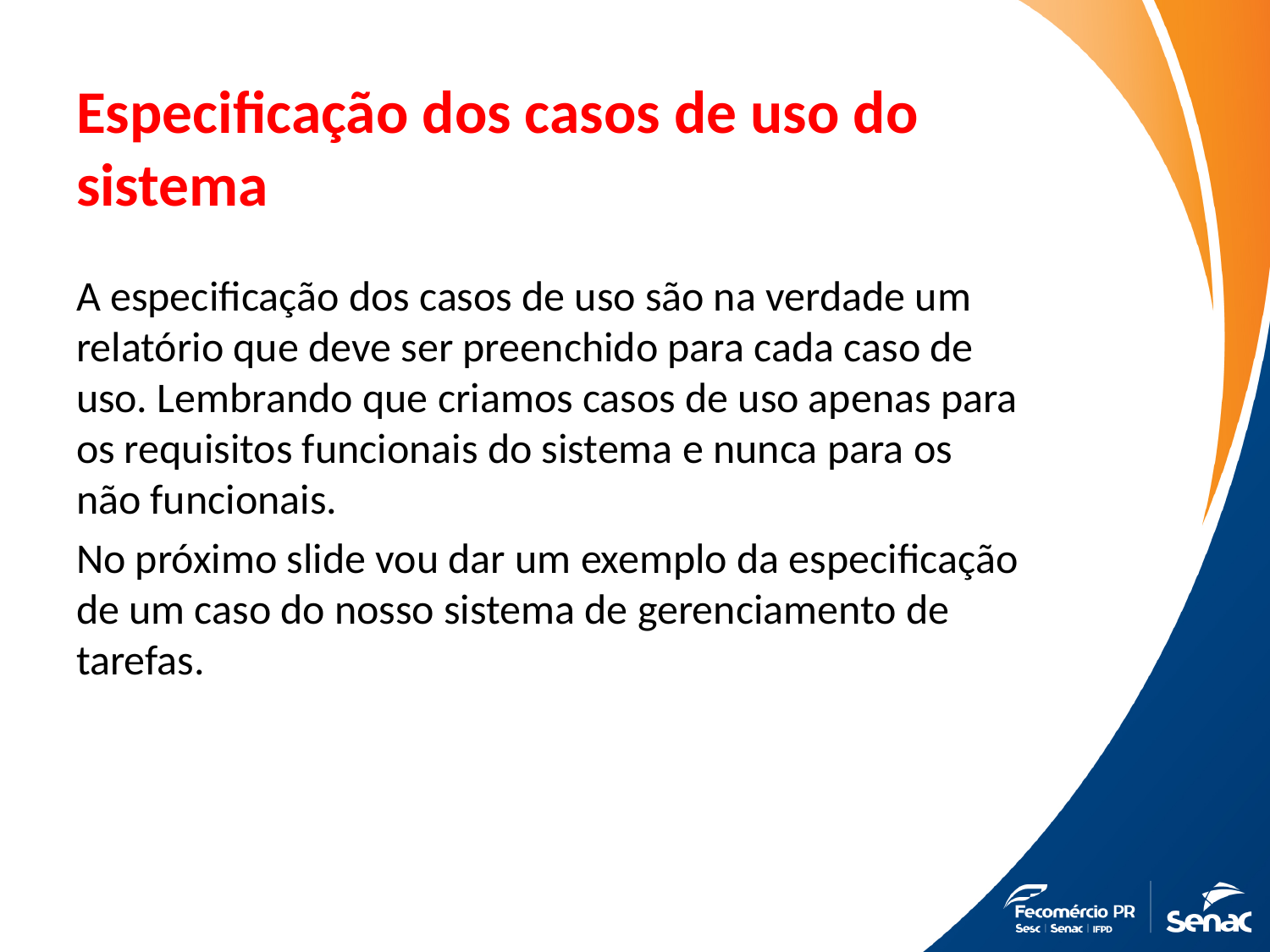

# Especificação dos casos de uso do sistema
A especificação dos casos de uso são na verdade um relatório que deve ser preenchido para cada caso de uso. Lembrando que criamos casos de uso apenas para os requisitos funcionais do sistema e nunca para os não funcionais.
No próximo slide vou dar um exemplo da especificação de um caso do nosso sistema de gerenciamento de tarefas.